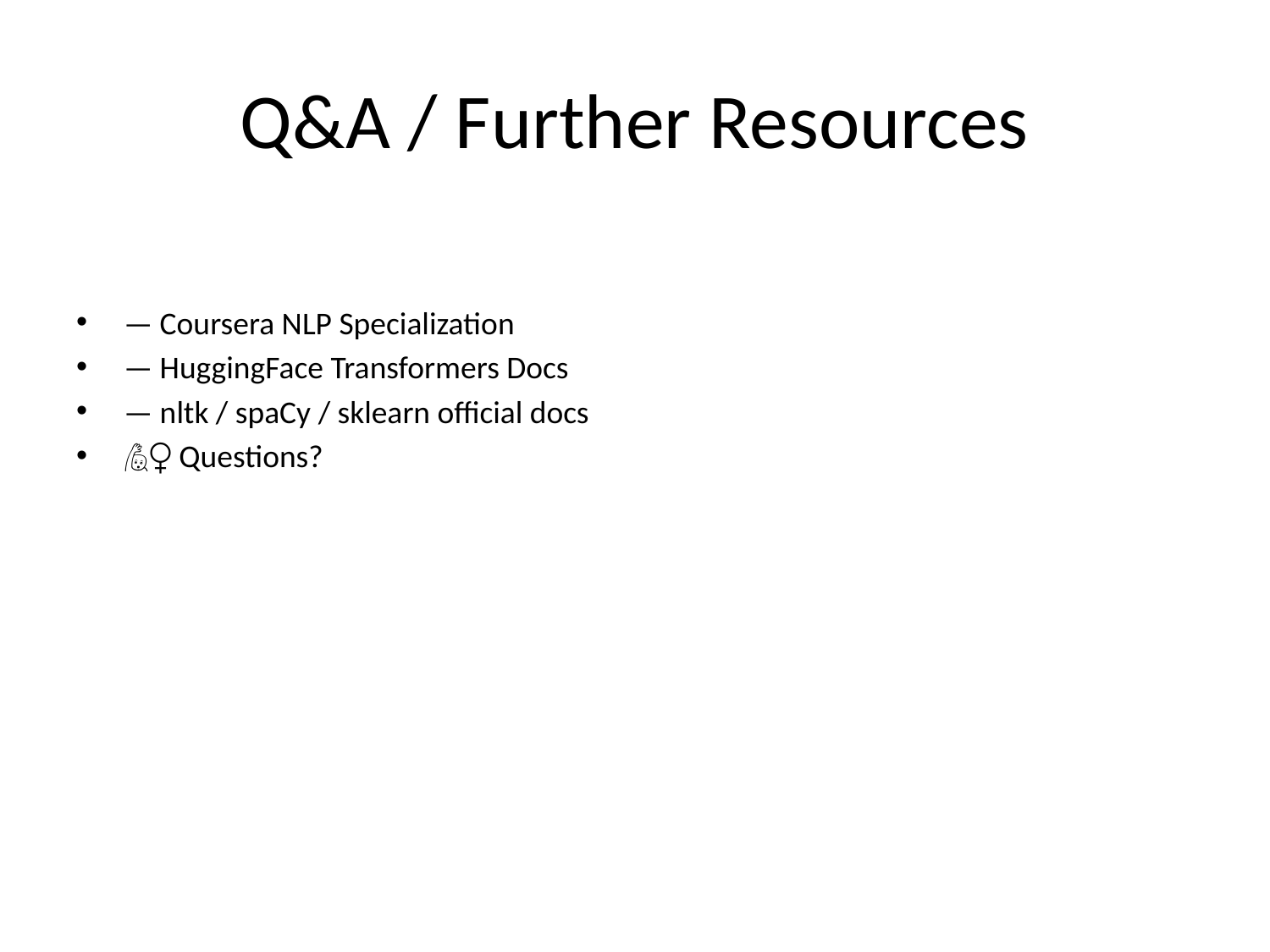

# Q&A / Further Resources

— Coursera NLP Specialization
— HuggingFace Transformers Docs
— nltk / spaCy / sklearn official docs
🙋‍♀️ Questions?